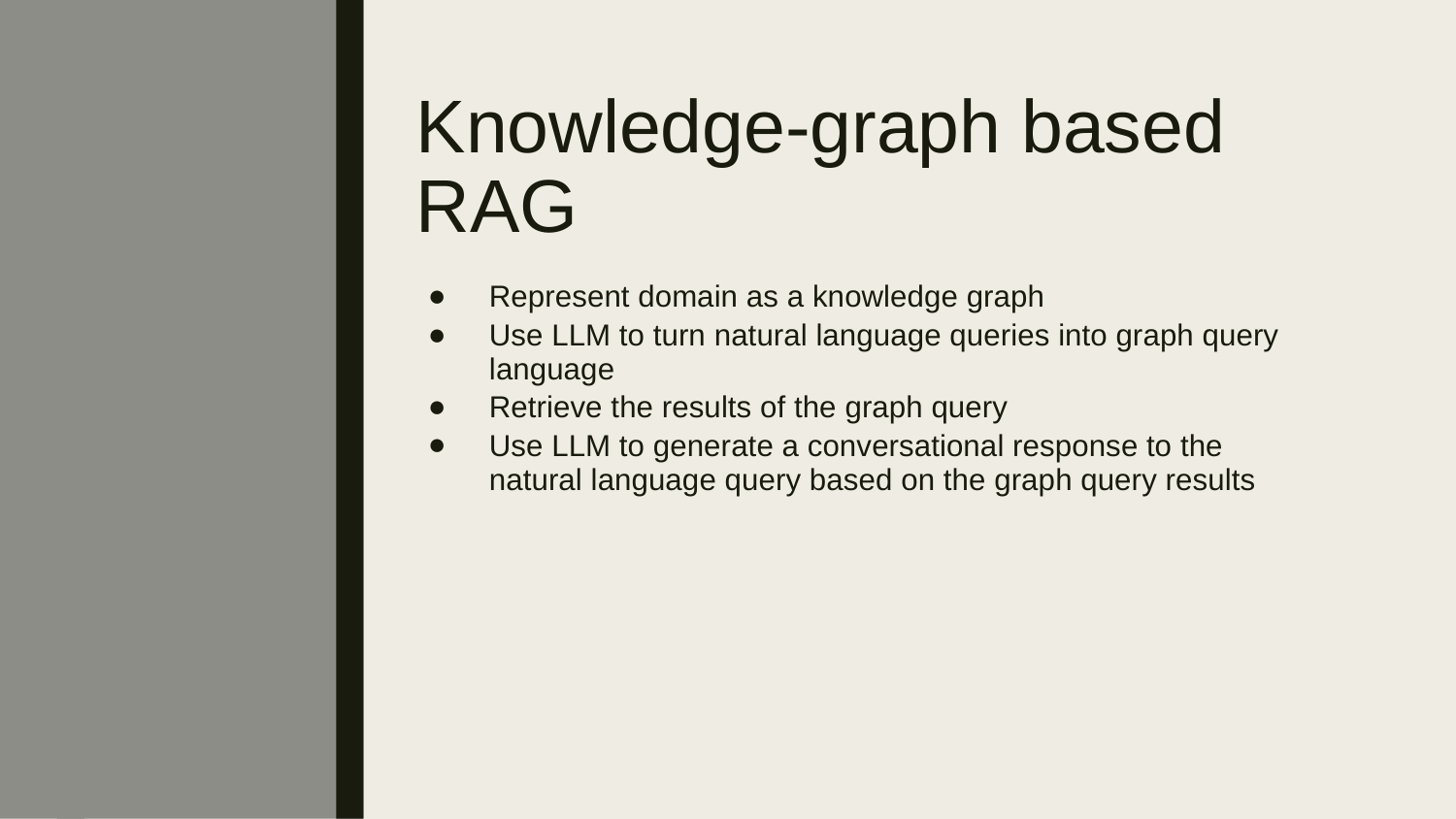

# Knowledge-graph based RAG
Represent domain as a knowledge graph
Use LLM to turn natural language queries into graph query language
Retrieve the results of the graph query
Use LLM to generate a conversational response to the natural language query based on the graph query results